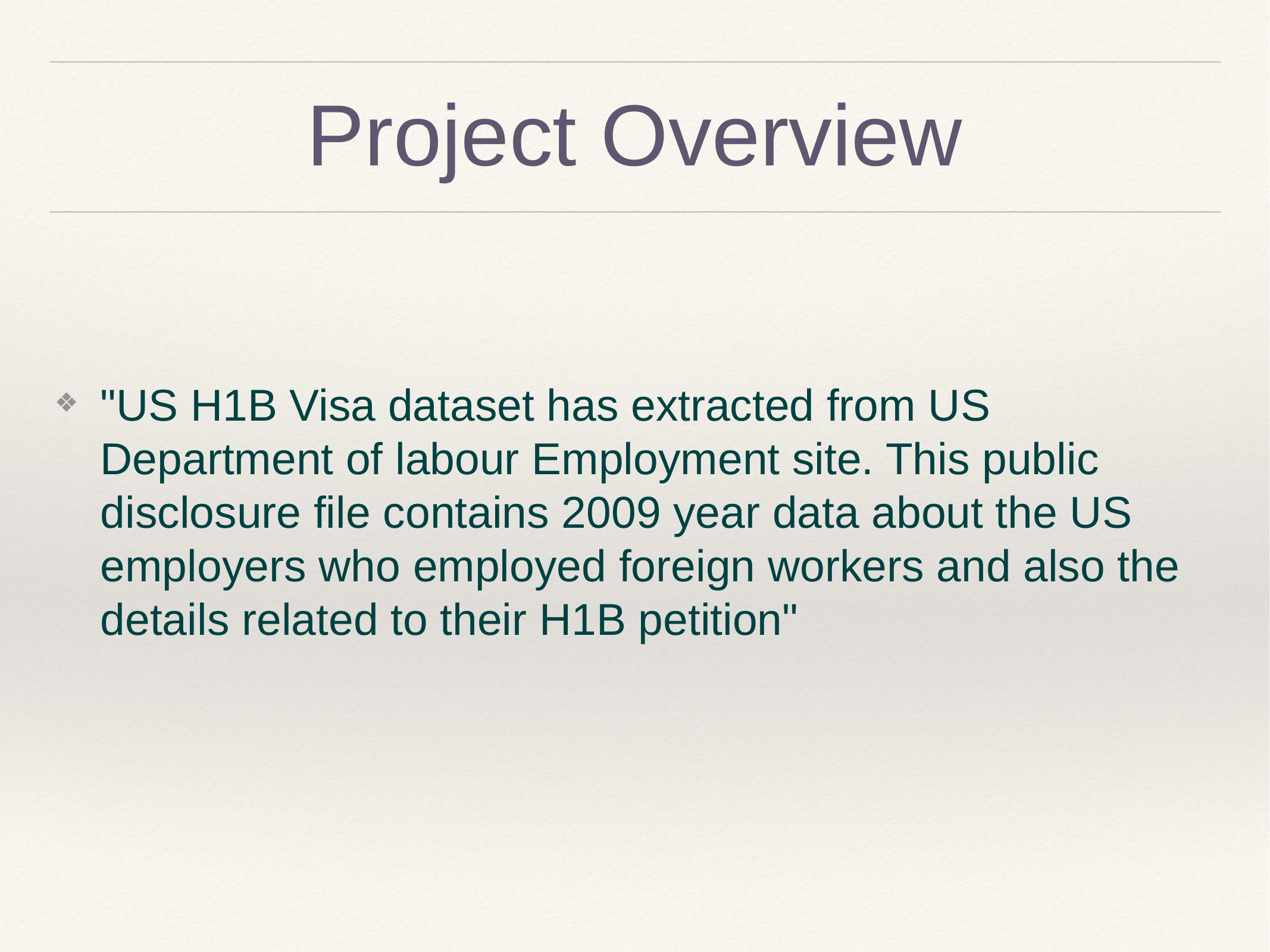

# Project Overview
"US H1B Visa dataset has extracted from US Department of labour Employment site. This public disclosure file contains 2009 year data about the US employers who employed foreign workers and also the details related to their H1B petition"